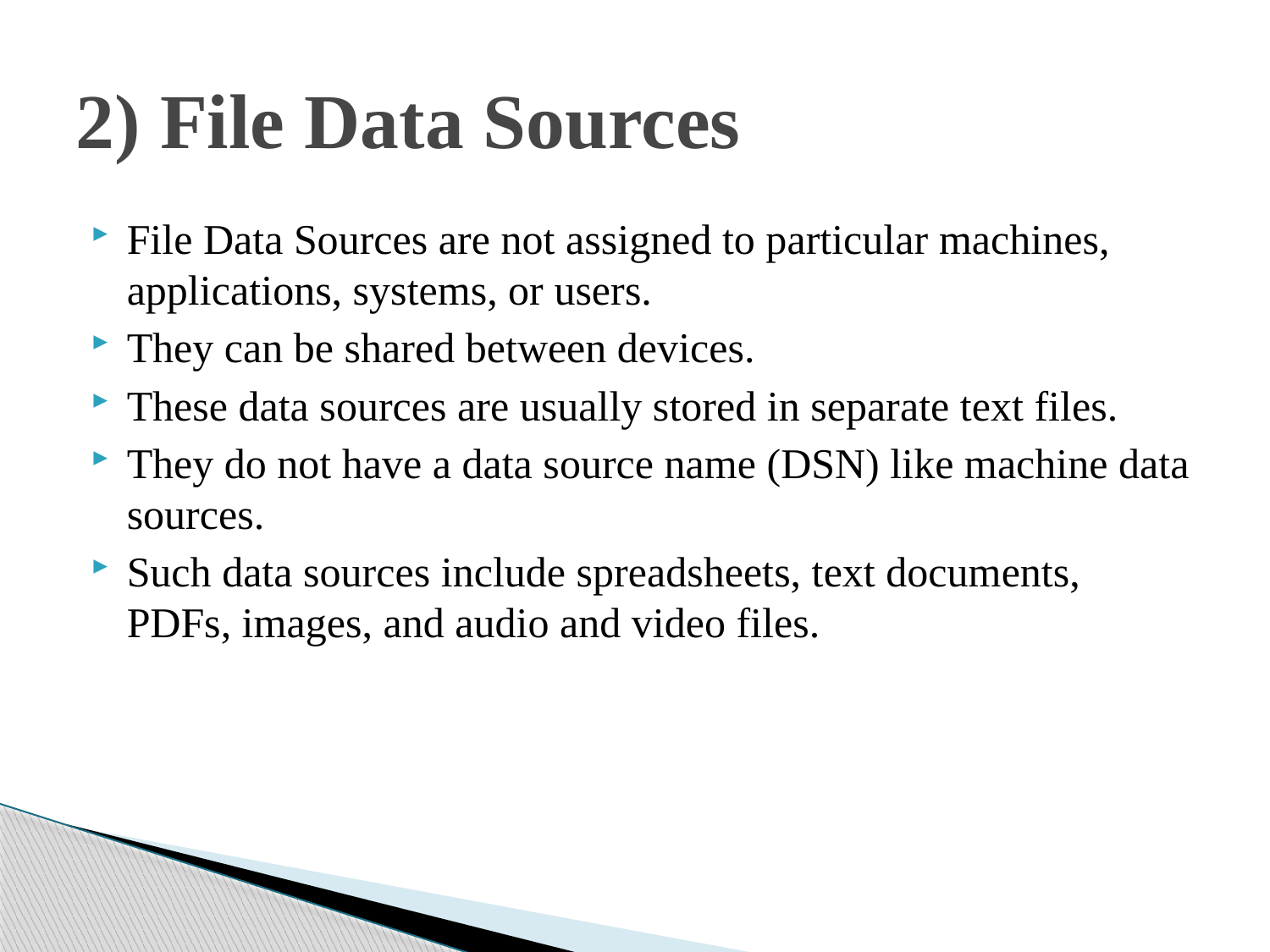

# 2) File Data Sources
File Data Sources are not assigned to particular machines, applications, systems, or users.
They can be shared between devices.
These data sources are usually stored in separate text files.
They do not have a data source name (DSN) like machine data sources.
Such data sources include spreadsheets, text documents, PDFs, images, and audio and video files.